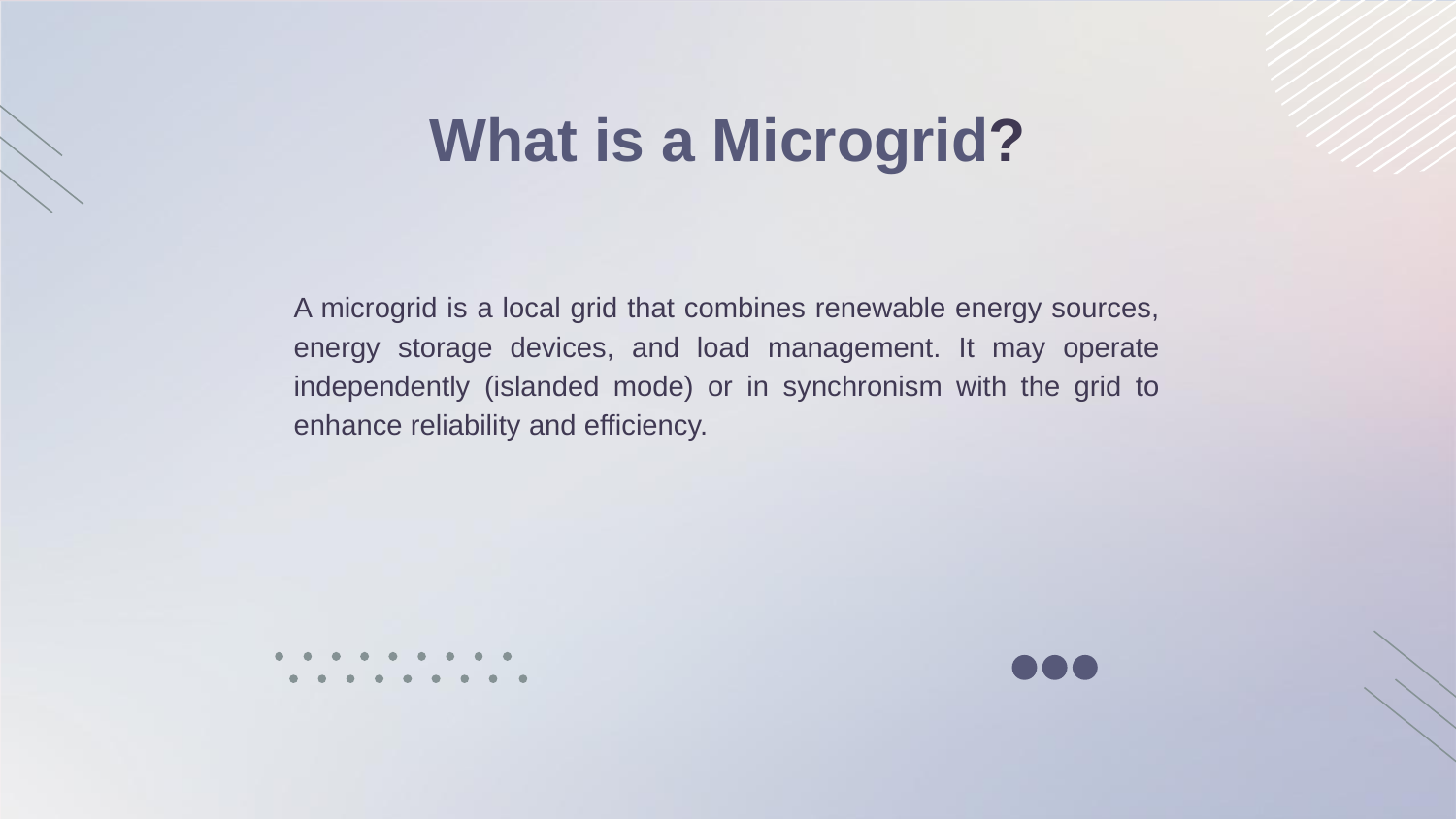

# What is a Microgrid?
A microgrid is a local grid that combines renewable energy sources, energy storage devices, and load management. It may operate independently (islanded mode) or in synchronism with the grid to enhance reliability and efficiency.